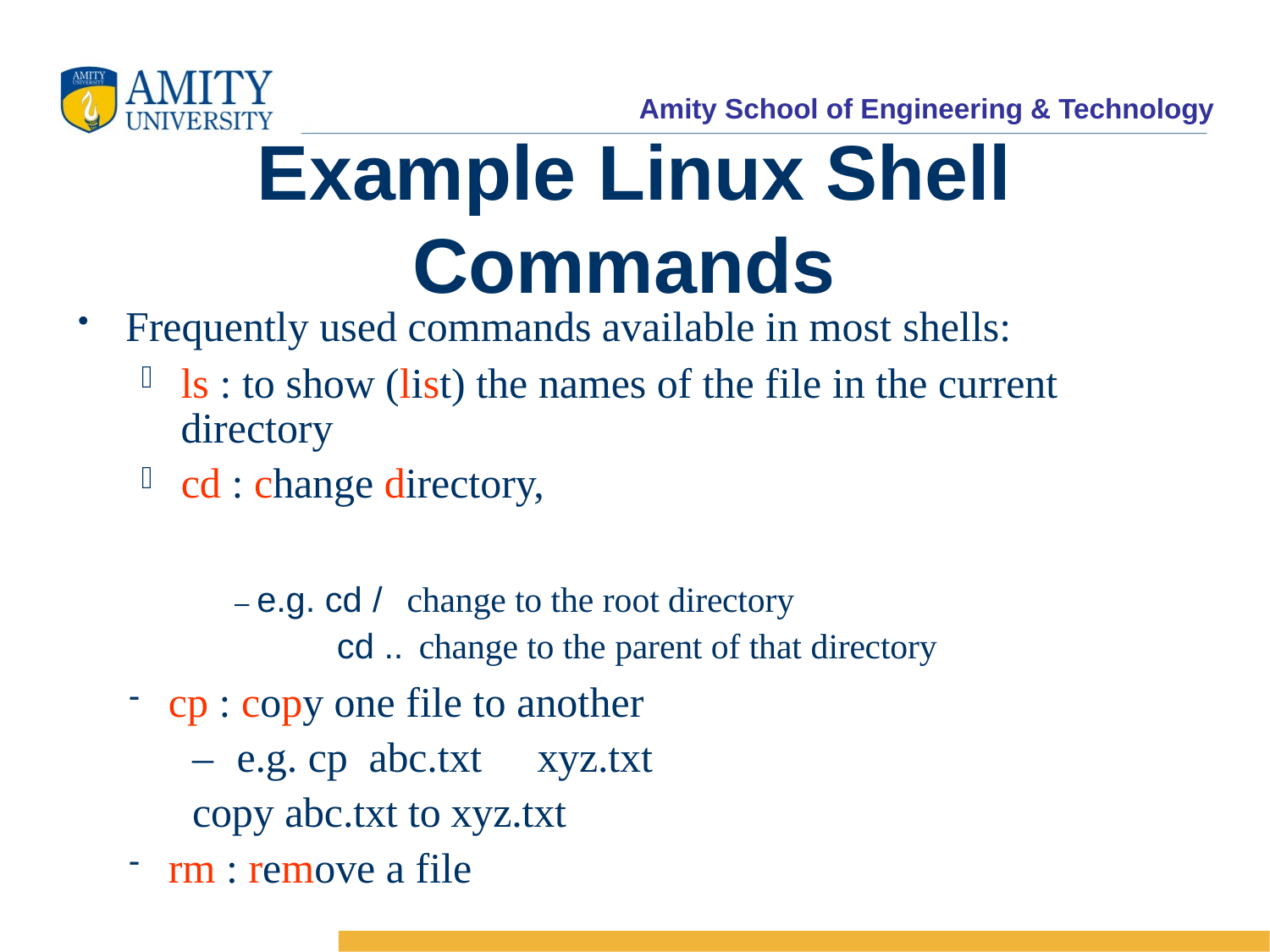

Example Linux Shell Commands

Frequently used commands available in most shells:
ls : to show (list) the names of the file in the current  directory
cd : change directory,

– e.g. cd /
cd ..
change to the root directory
change to the parent of that directory
cp : copy one file to another
–  e.g. cp  abc.txt	xyz.txt
copy abc.txt to xyz.txt
rm : remove a file